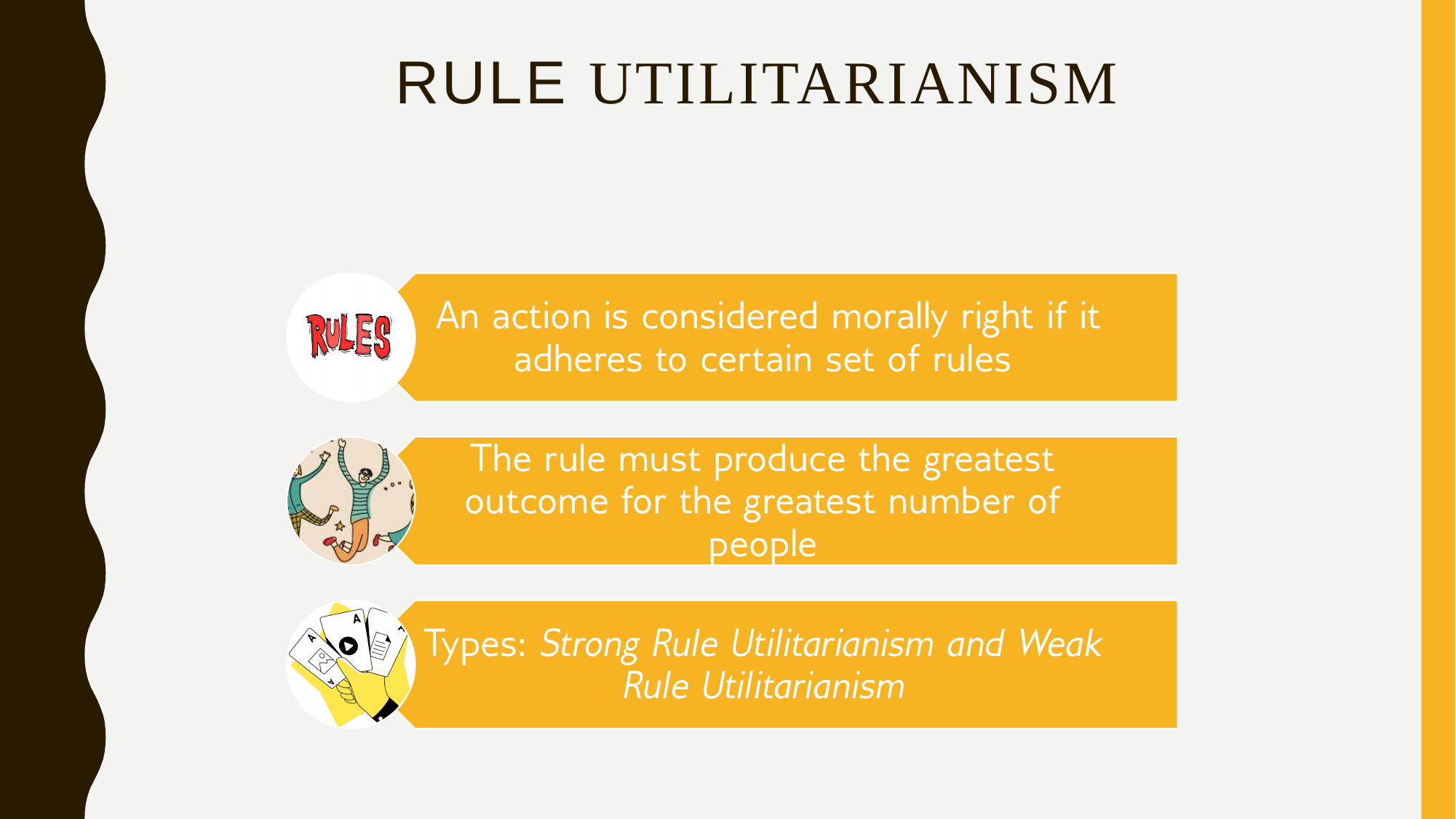

# Rule Utilitarianism
 An action is considered morally right if it adheres to certain set of rules
The rule must produce the greatest outcome for the greatest number of people
Types: Strong Rule Utilitarianism and Weak Rule Utilitarianism